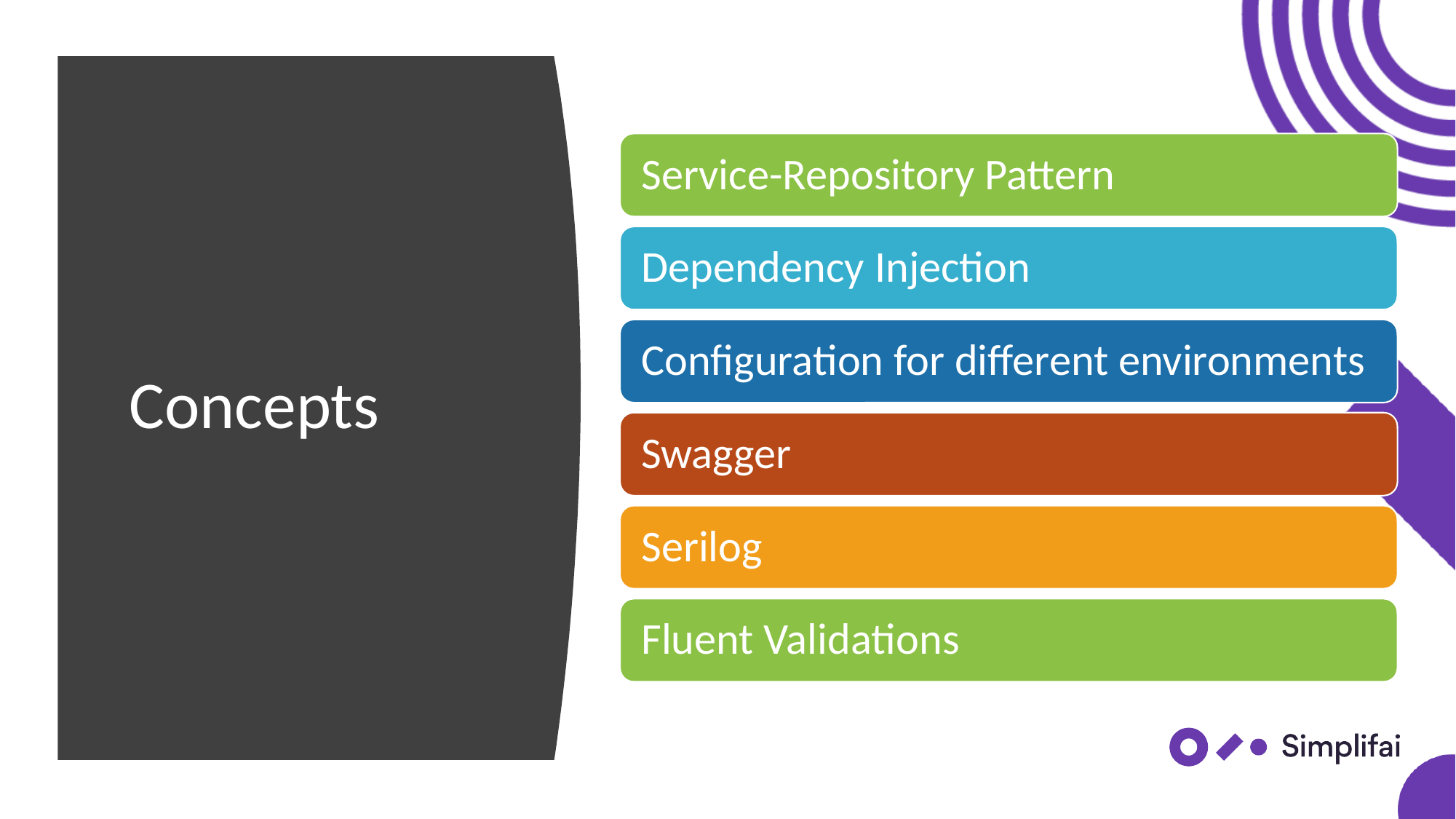

Service-Repository Pattern
Dependency Injection
Configuration for different environments
Swagger
Serilog
Fluent Validations

# Concepts